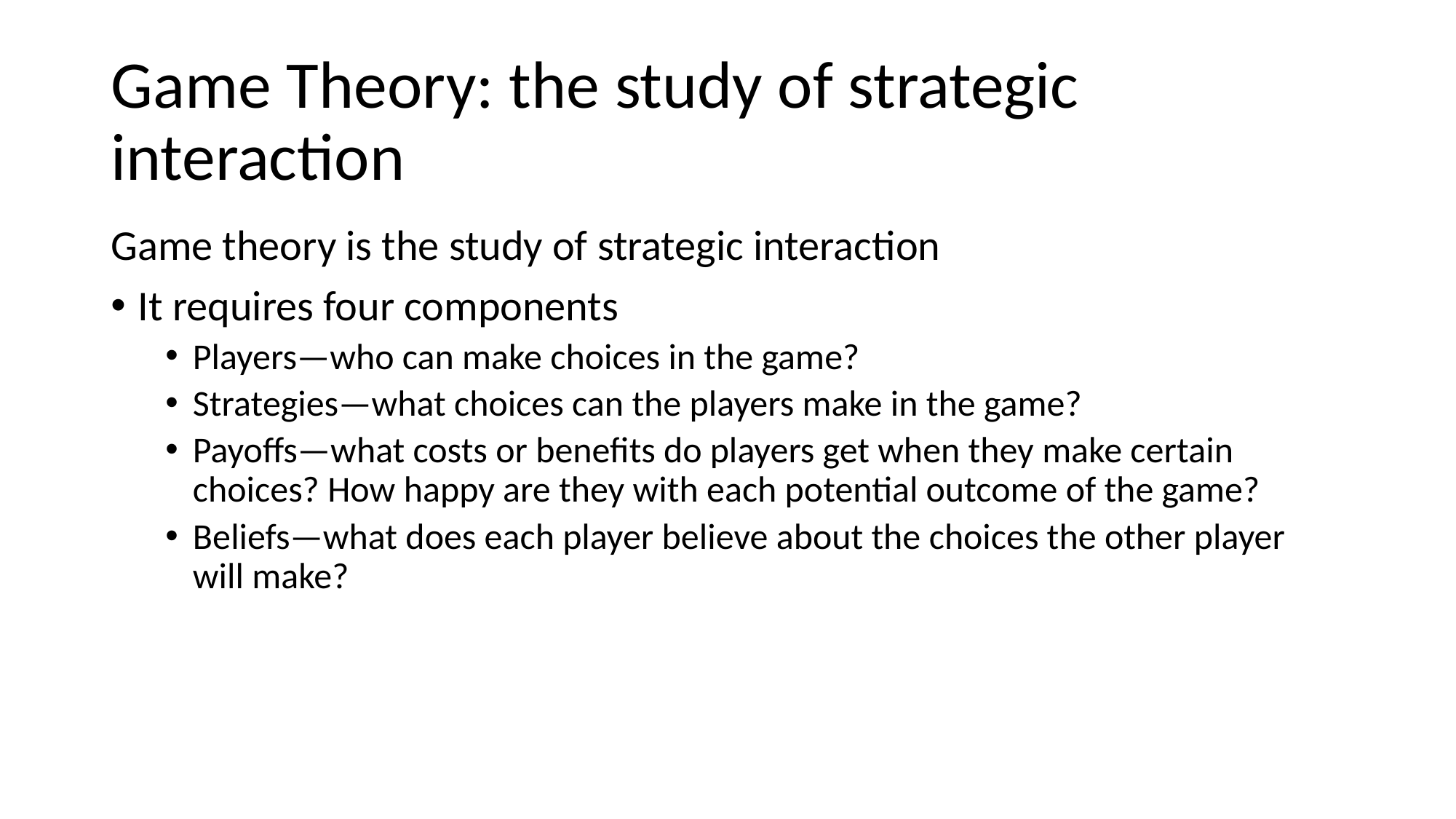

# Game Theory: the study of strategic interaction
Game theory is the study of strategic interaction
It requires four components
Players—who can make choices in the game?
Strategies—what choices can the players make in the game?
Payoffs—what costs or benefits do players get when they make certain choices? How happy are they with each potential outcome of the game?
Beliefs—what does each player believe about the choices the other player will make?